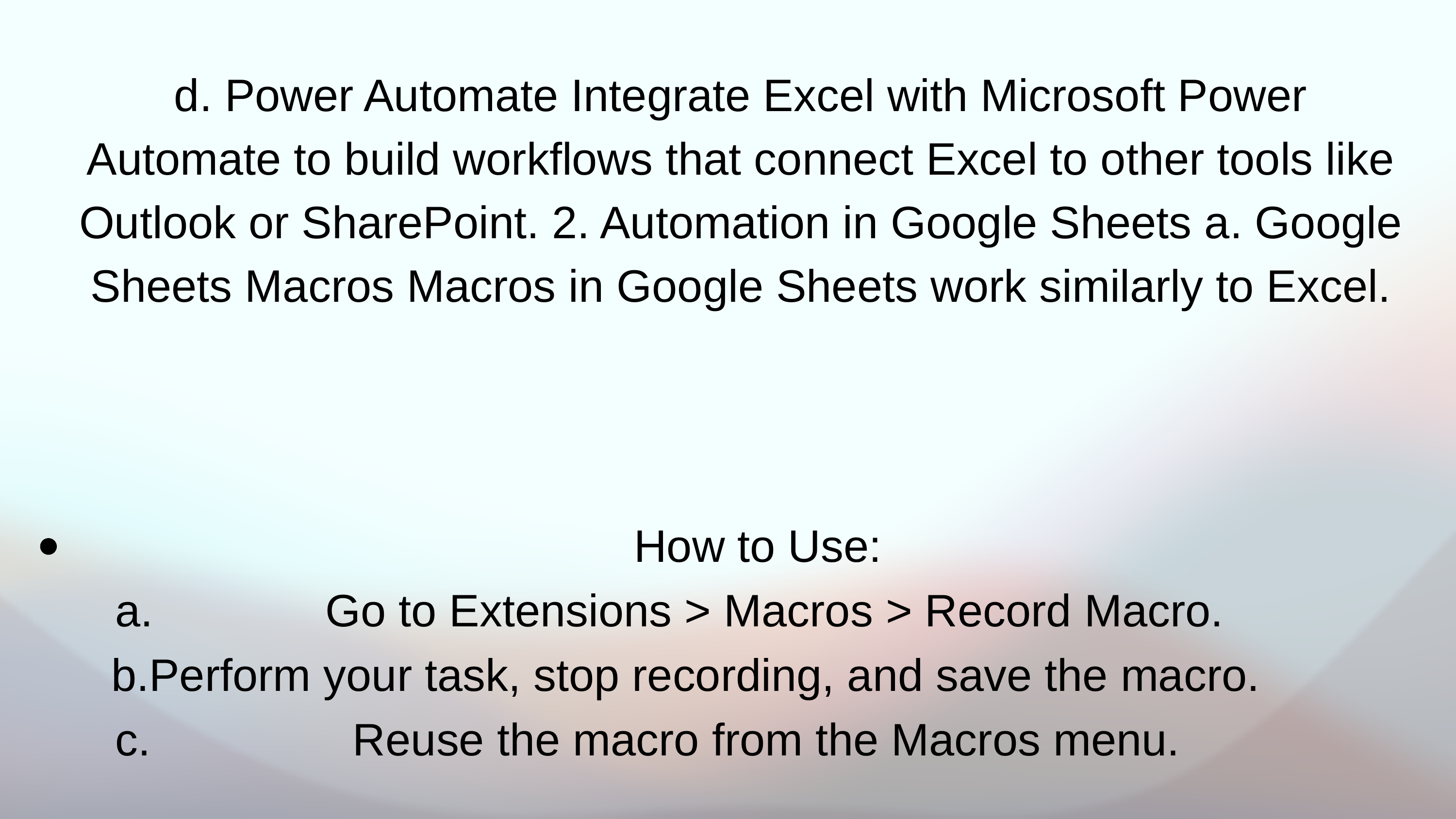

d. Power Automate Integrate Excel with Microsoft Power Automate to build workflows that connect Excel to other tools like Outlook or SharePoint. 2. Automation in Google Sheets a. Google Sheets Macros Macros in Google Sheets work similarly to Excel.
How to Use:

a.
Go to Extensions > Macros > Record Macro.
b.Perform your task, stop recording, and save the macro.
c.
Reuse the macro from the Macros menu.